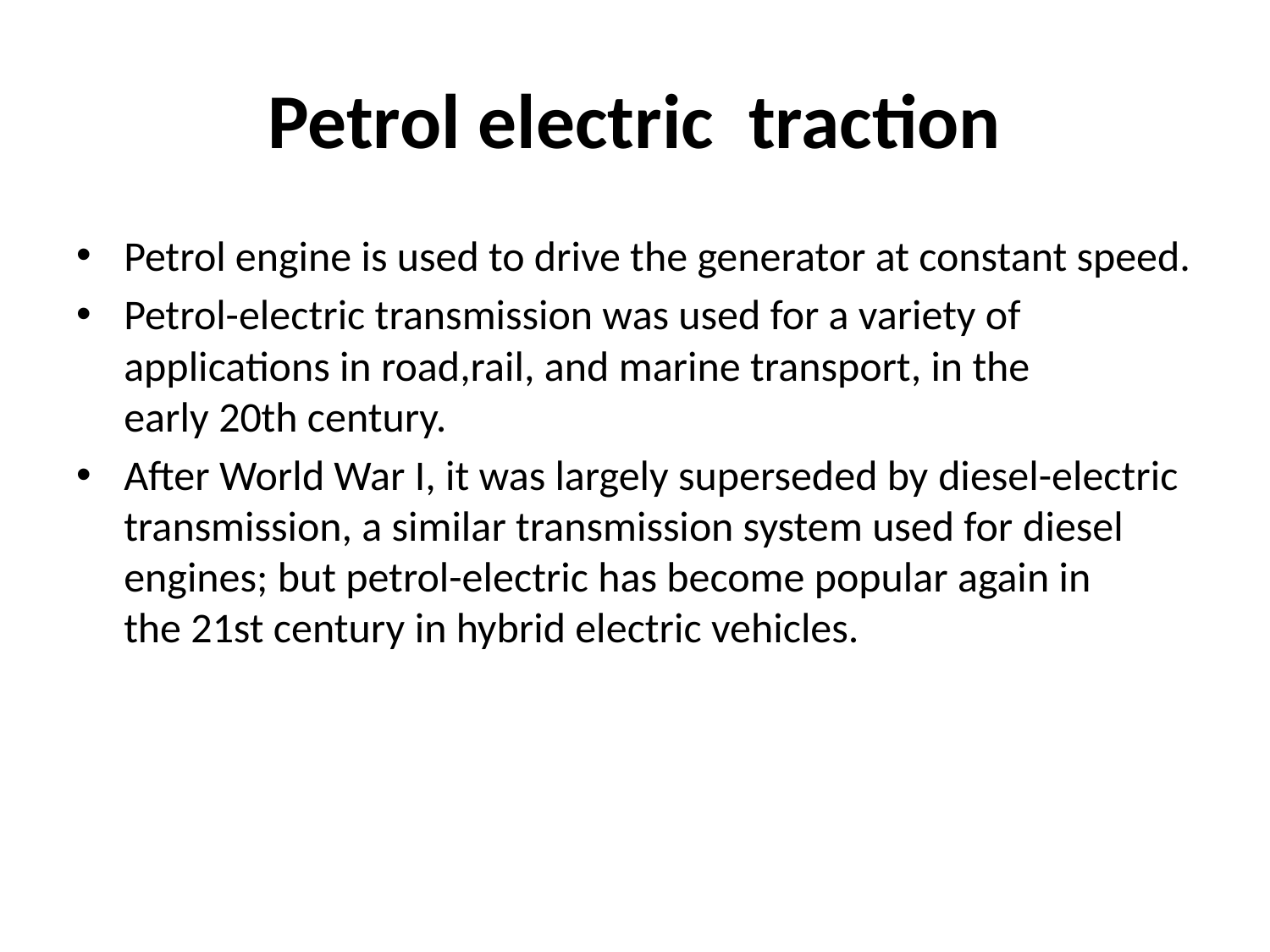

# Petrol electric  traction
Petrol engine is used to drive the generator at constant speed.
Petrol-electric transmission was used for a variety of applications in road,rail, and marine transport, in the early 20th century.
After World War I, it was largely superseded by diesel-electric transmission, a similar transmission system used for diesel engines; but petrol-electric has become popular again in the 21st century in hybrid electric vehicles.